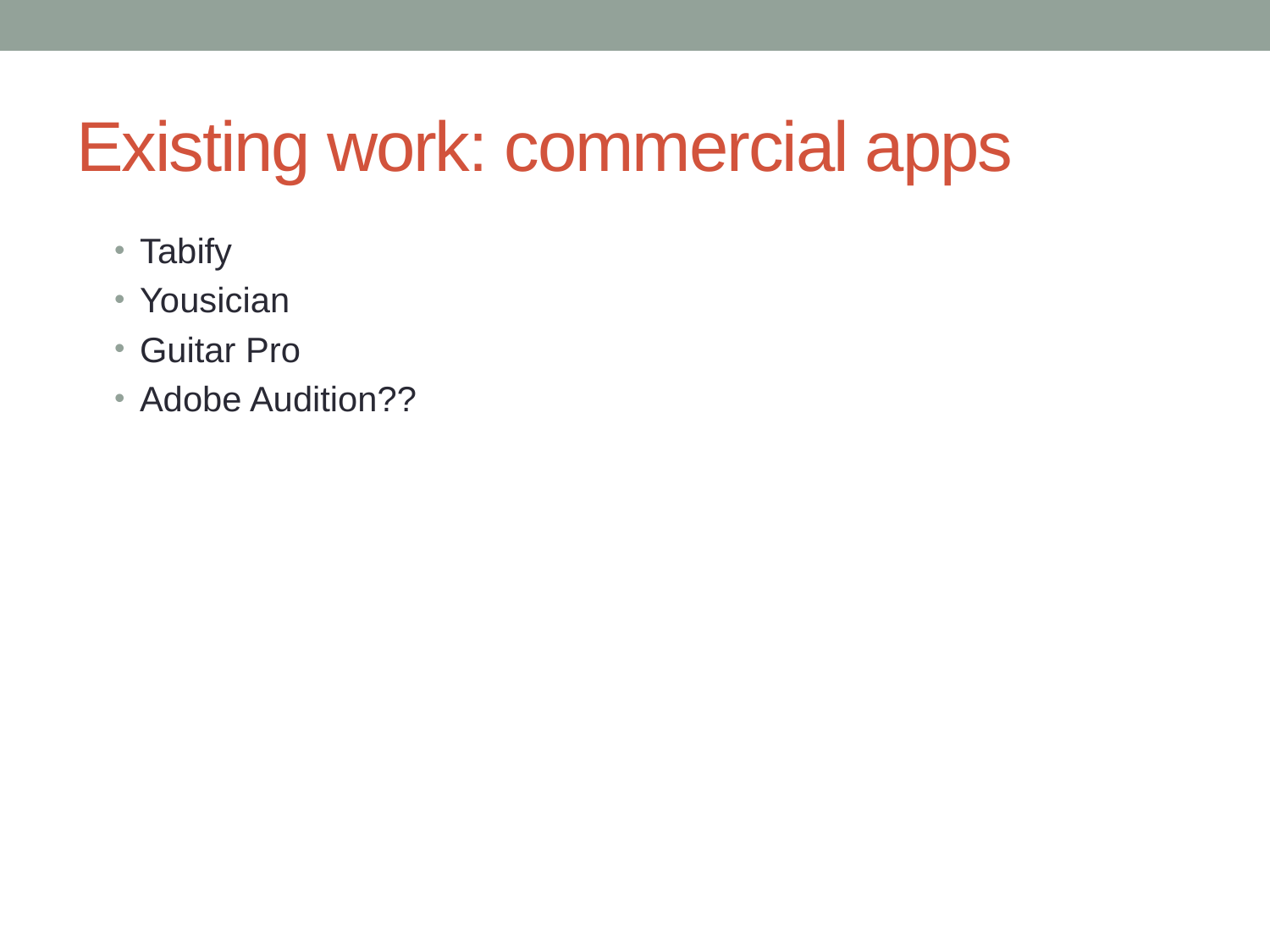

# Existing work: commercial apps
Tabify
Yousician
Guitar Pro
Adobe Audition??